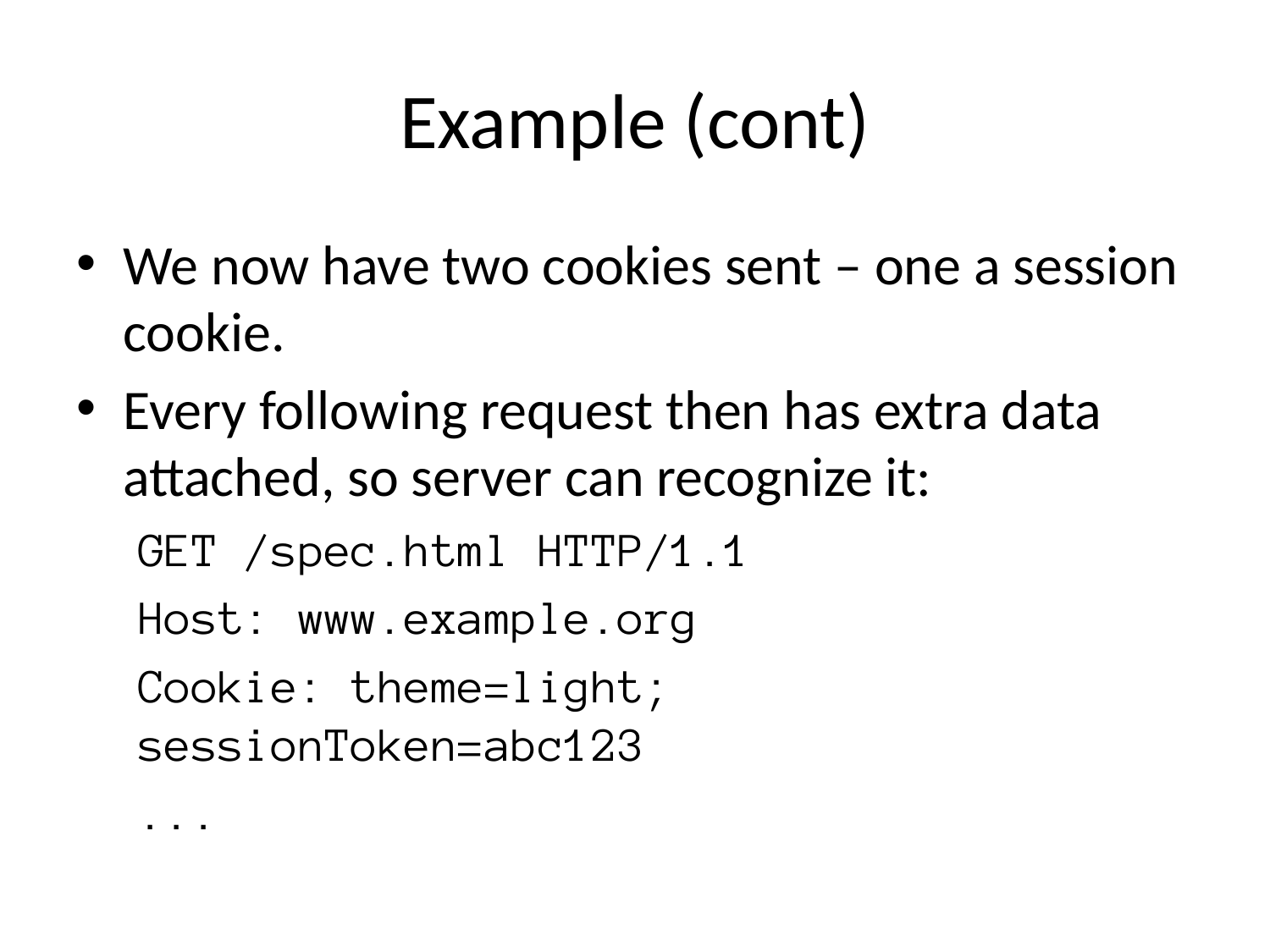

# Example (cont)
We now have two cookies sent – one a session cookie.
Every following request then has extra data attached, so server can recognize it:
GET /spec.html HTTP/1.1
Host: www.example.org
Cookie: theme=light; sessionToken=abc123
...